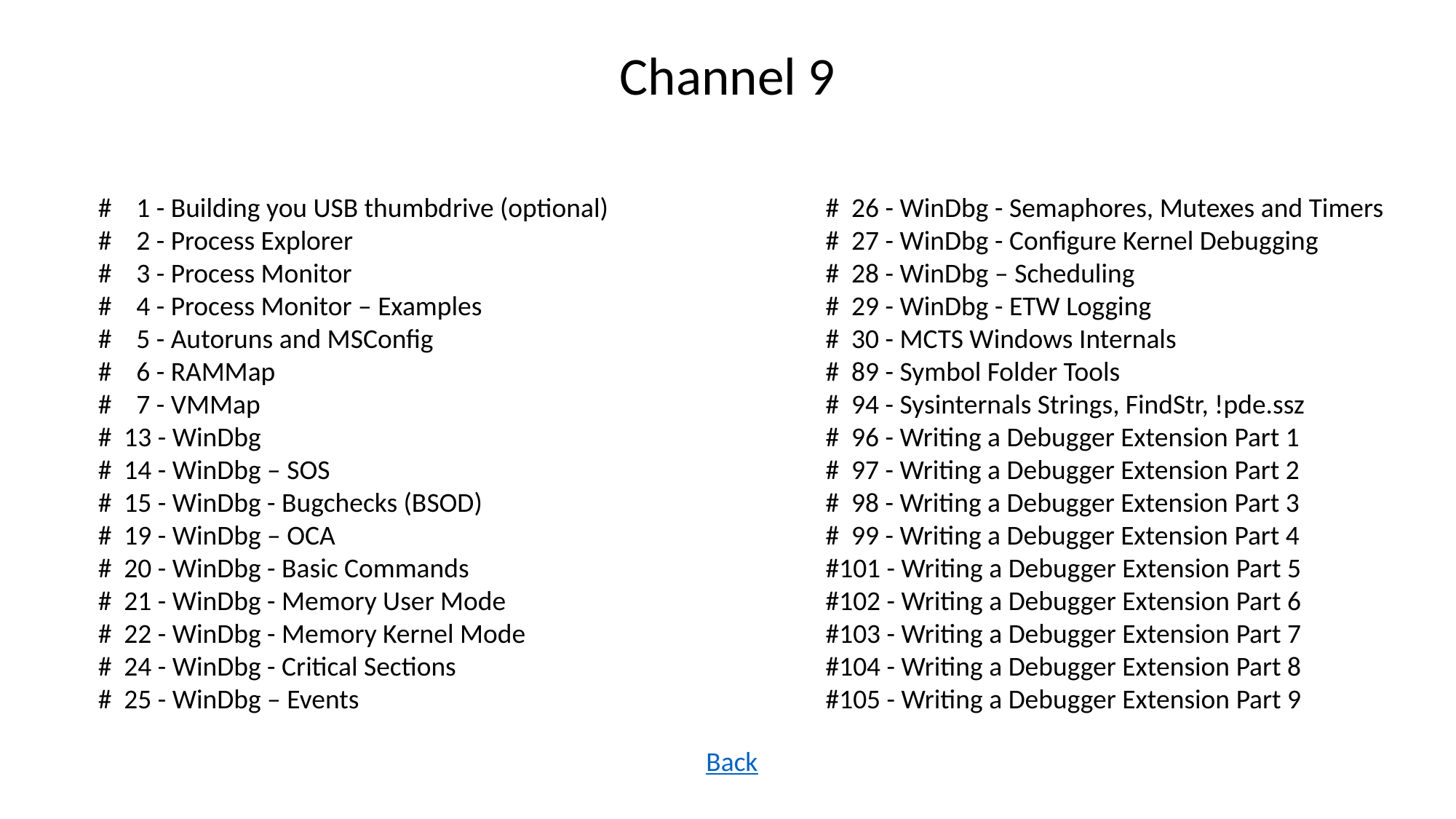

# Channel 9
#    1 - Building you USB thumbdrive (optional)
#    2 - Process Explorer
#    3 - Process Monitor
#    4 - Process Monitor – Examples
#    5 - Autoruns and MSConfig
#    6 - RAMMap
#    7 - VMMap
#  13 - WinDbg
#  14 - WinDbg – SOS
#  15 - WinDbg - Bugchecks (BSOD)
#  19 - WinDbg – OCA
#  20 - WinDbg - Basic Commands
#  21 - WinDbg - Memory User Mode
#  22 - WinDbg - Memory Kernel Mode
#  24 - WinDbg - Critical Sections
#  25 - WinDbg – Events
#  26 - WinDbg - Semaphores, Mutexes and Timers
#  27 - WinDbg - Configure Kernel Debugging
#  28 - WinDbg – Scheduling
#  29 - WinDbg - ETW Logging
#  30 - MCTS Windows Internals
#  89 - Symbol Folder Tools
#  94 - Sysinternals Strings, FindStr, !pde.ssz
#  96 - Writing a Debugger Extension Part 1
#  97 - Writing a Debugger Extension Part 2
#  98 - Writing a Debugger Extension Part 3
#  99 - Writing a Debugger Extension Part 4
#101 - Writing a Debugger Extension Part 5
#102 - Writing a Debugger Extension Part 6
#103 - Writing a Debugger Extension Part 7
#104 - Writing a Debugger Extension Part 8
#105 - Writing a Debugger Extension Part 9
Back